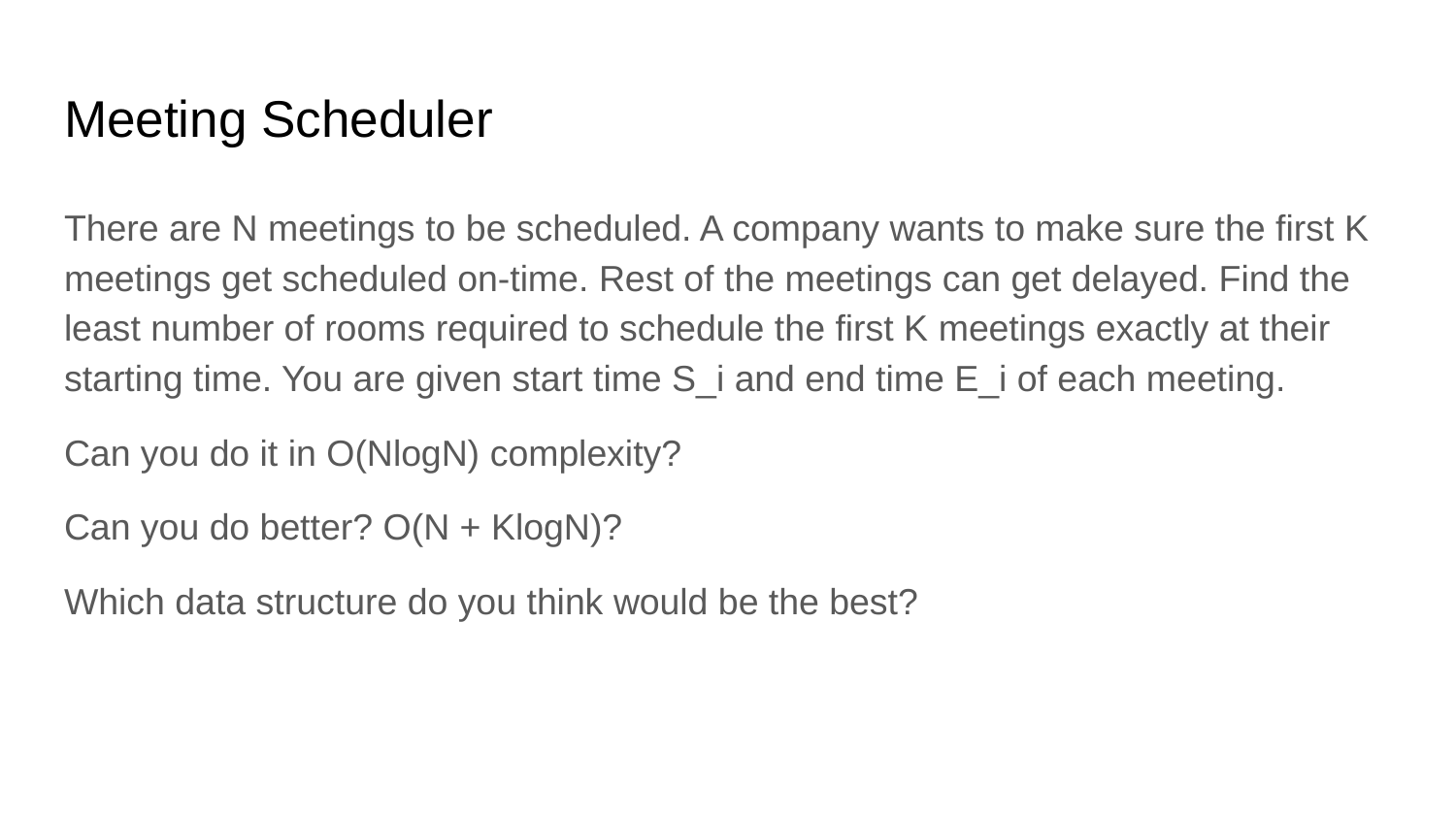

# Meeting Scheduler
There are N meetings to be scheduled. A company wants to make sure the first K meetings get scheduled on-time. Rest of the meetings can get delayed. Find the least number of rooms required to schedule the first K meetings exactly at their starting time. You are given start time S_i and end time E_i of each meeting.
Can you do it in O(NlogN) complexity?
Can you do better? O(N + KlogN)?
Which data structure do you think would be the best?